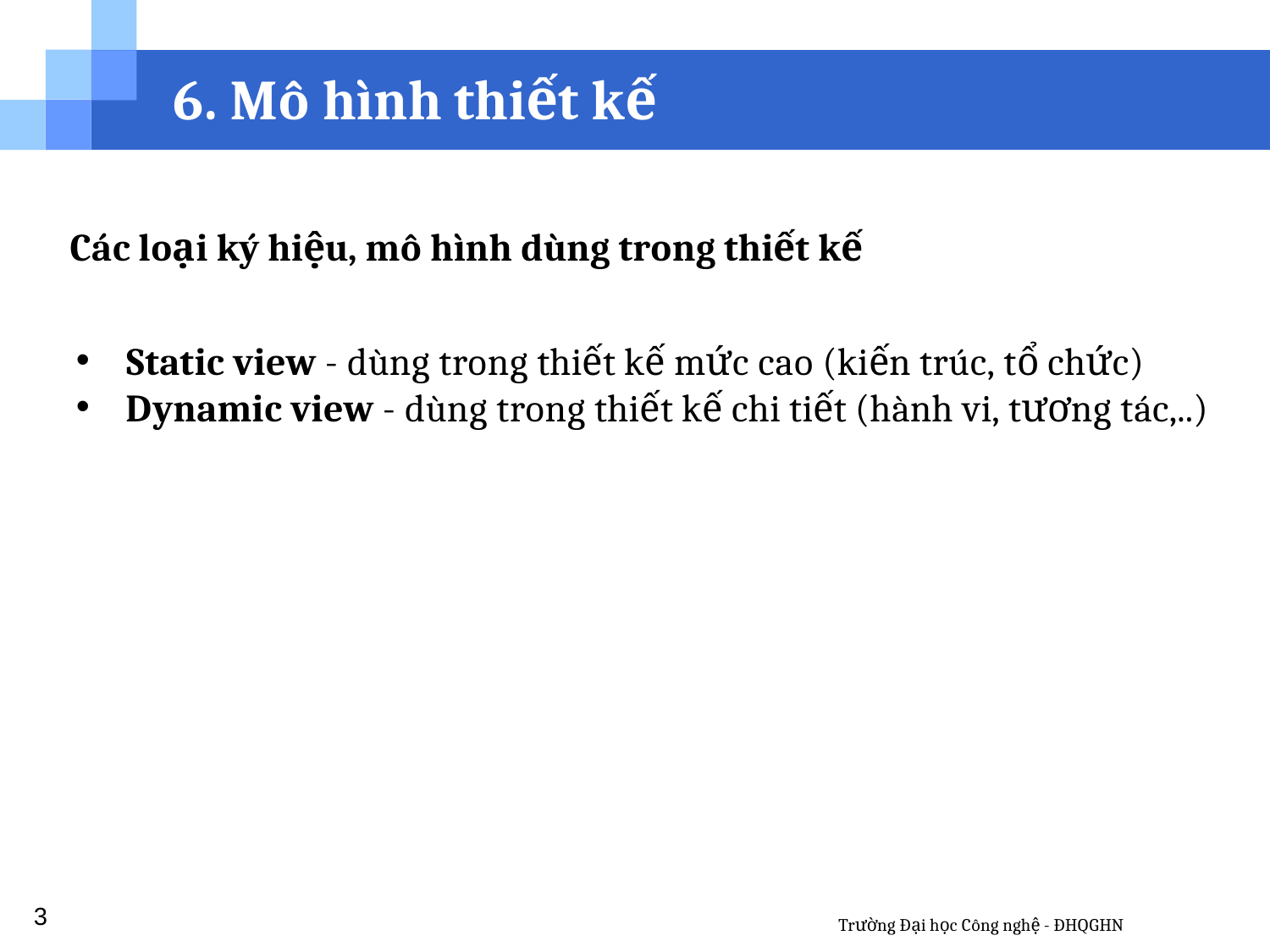

6. Mô hình thiết kế

Các loại ký hiệu, mô hình dùng trong thiết kế
Static view - dùng trong thiết kế mức cao (kiến trúc, tổ chức)
Dynamic view - dùng trong thiết kế chi tiết (hành vi, tương tác,..)
3
Trường Đại học Công nghệ - ĐHQGHN